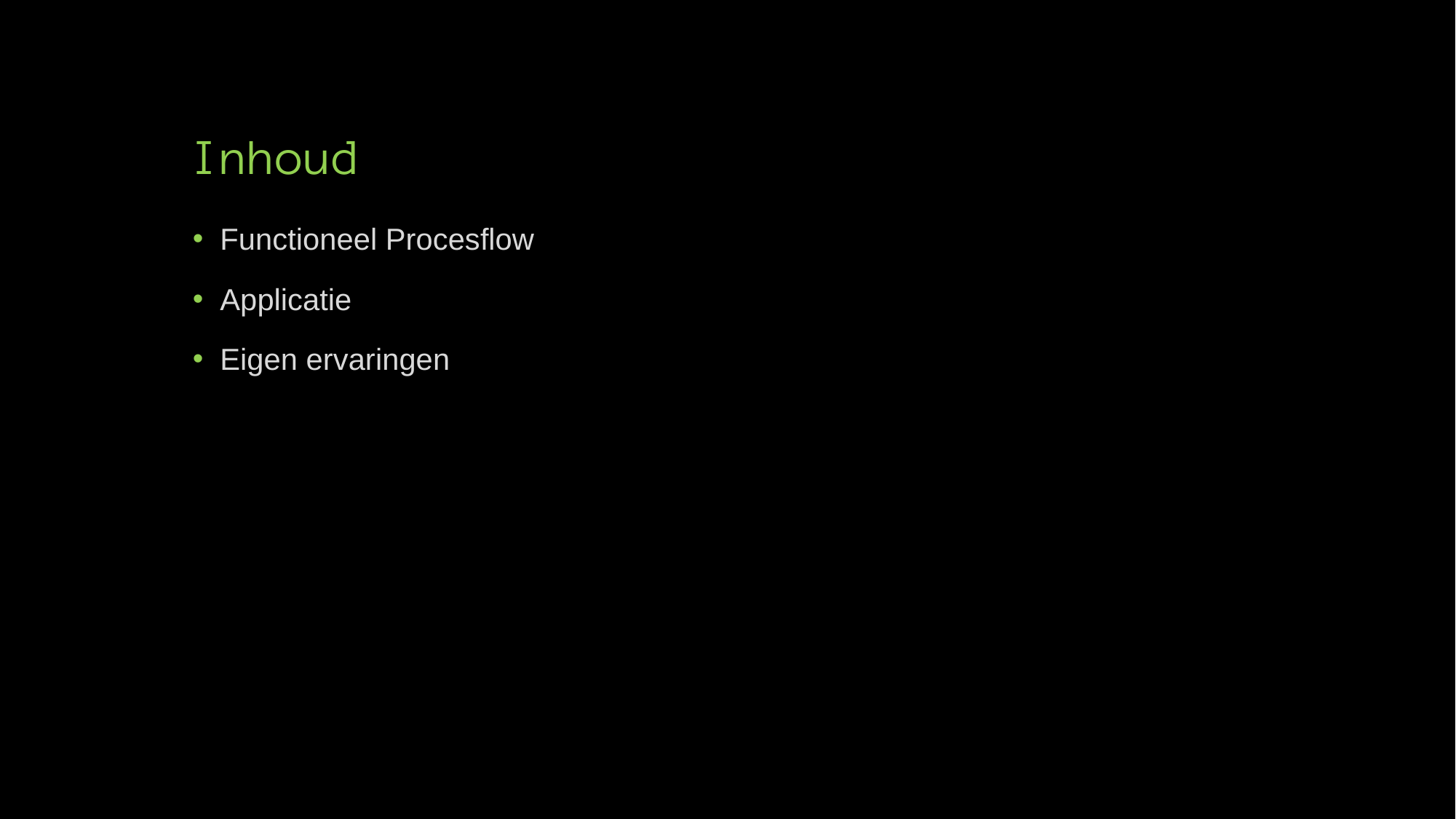

# Inhoud
Functioneel Procesflow
Applicatie
Eigen ervaringen